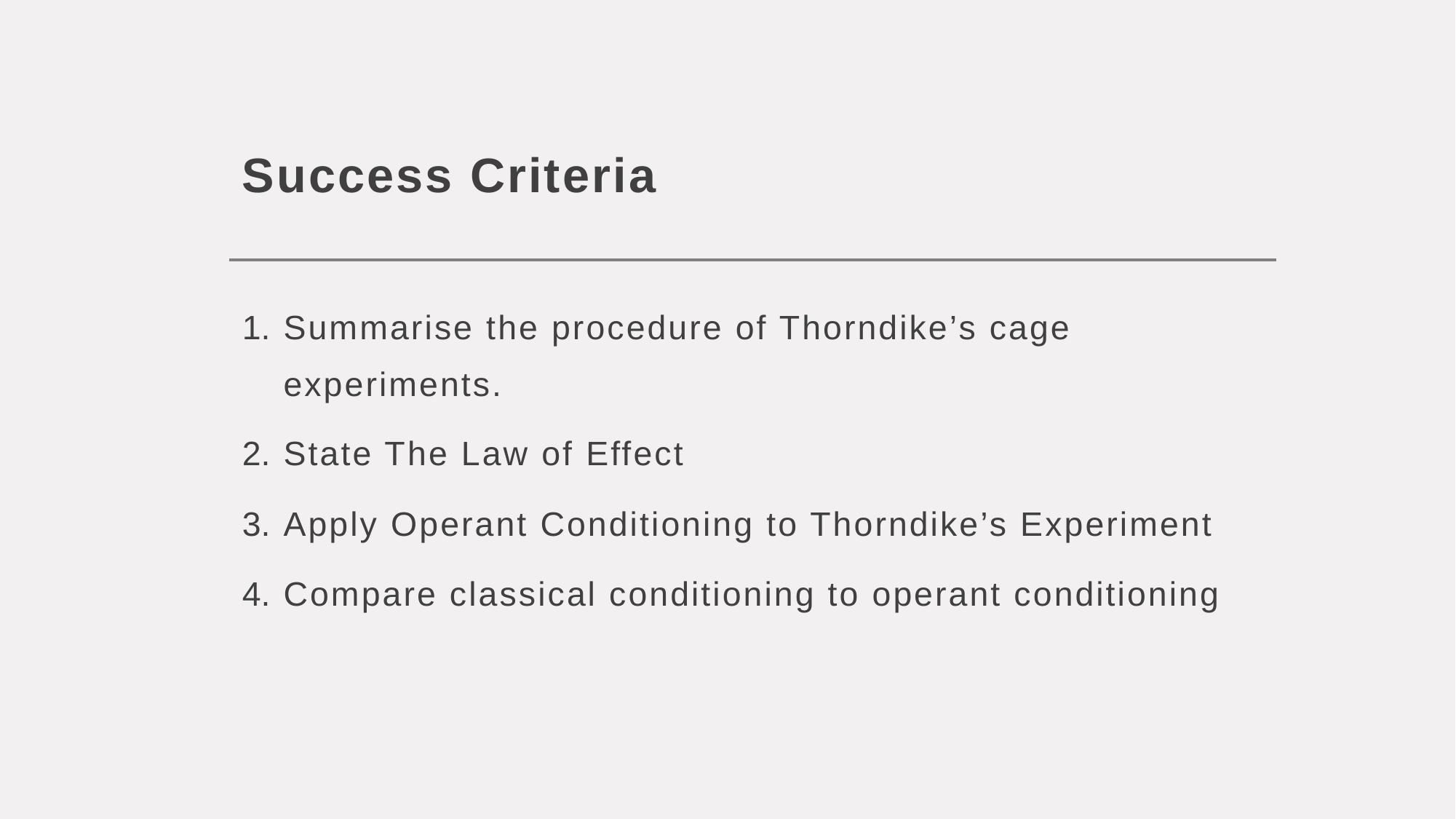

# Success Criteria
Summarise the procedure of Thorndike’s cage experiments.
State The Law of Effect
Apply Operant Conditioning to Thorndike’s Experiment
Compare classical conditioning to operant conditioning